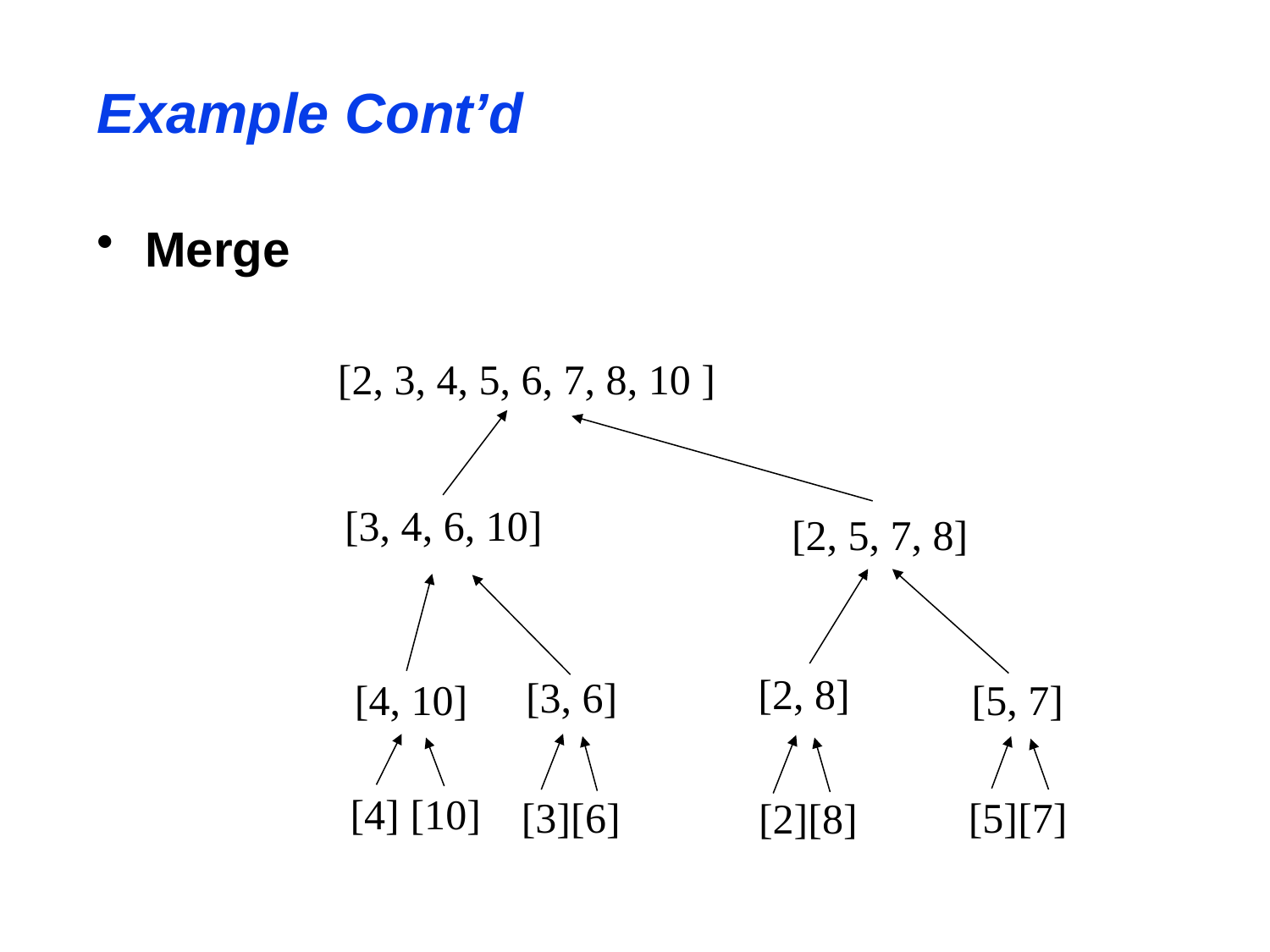

# Example Cont’d
Merge
[2, 3, 4, 5, 6, 7, 8, 10 ]

[3, 4, 6, 10]
[2, 5, 7, 8]

[2, 8]
[3, 6]
[4, 10]
[5, 7]

[4] [10]
[5][7]
[3][6]
[2][8]